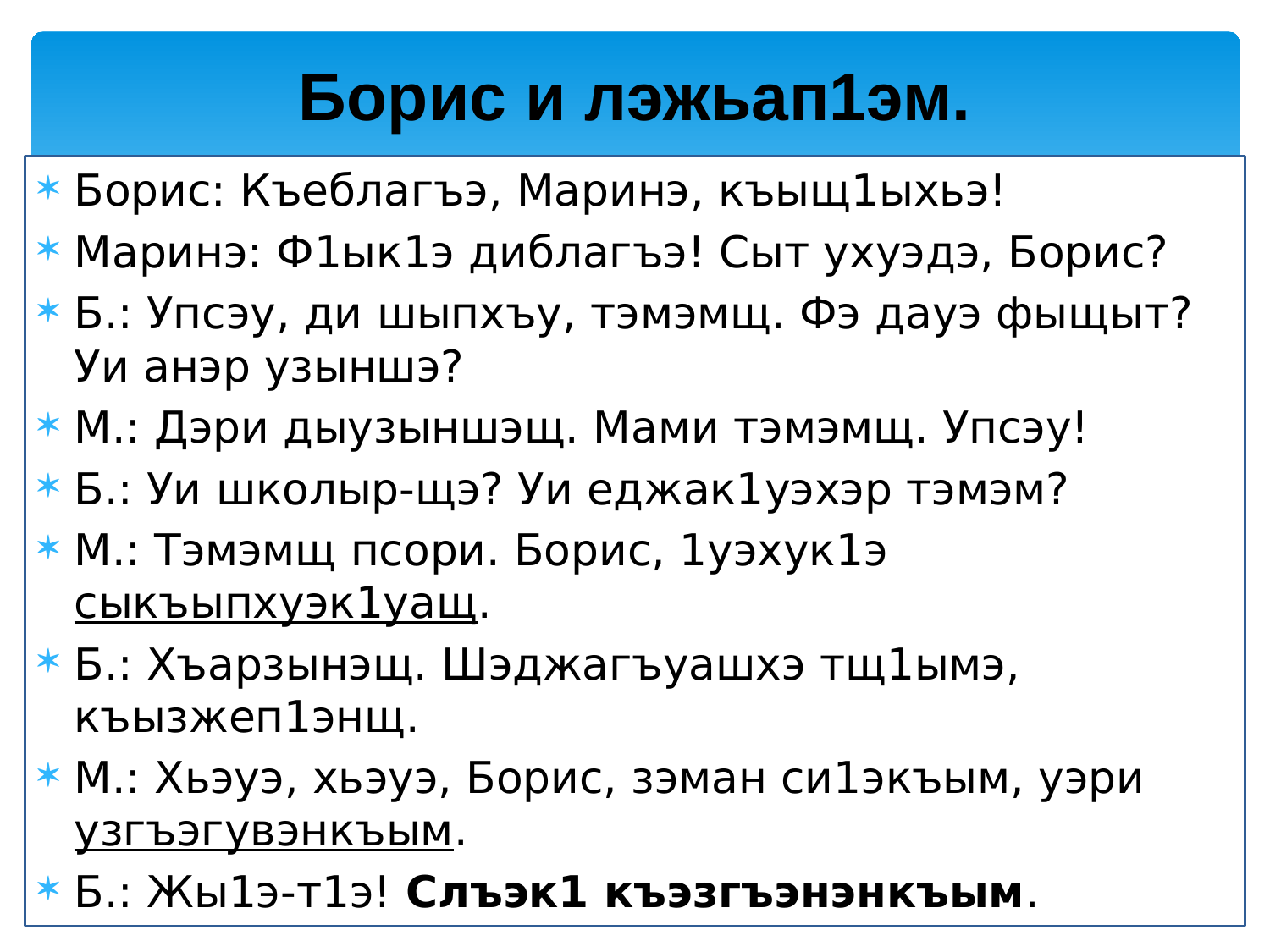

# Борис и лэжьап1эм.
Борис: Къеблагъэ, Маринэ, къыщ1ыхьэ!
Маринэ: Ф1ык1э диблагъэ! Сыт ухуэдэ, Борис?
Б.: Упсэу, ди шыпхъу, тэмэмщ. Фэ дауэ фыщыт? Уи анэр узыншэ?
М.: Дэри дыузыншэщ. Мами тэмэмщ. Упсэу!
Б.: Уи школыр-щэ? Уи еджак1уэхэр тэмэм?
М.: Тэмэмщ псори. Борис, 1уэхук1э сыкъыпхуэк1уащ.
Б.: Хъарзынэщ. Шэджагъуашхэ тщ1ымэ, къызжеп1энщ.
М.: Хьэуэ, хьэуэ, Борис, зэман си1экъым, уэри узгъэгувэнкъым.
Б.: Жы1э-т1э! Слъэк1 къэзгъэнэнкъым.